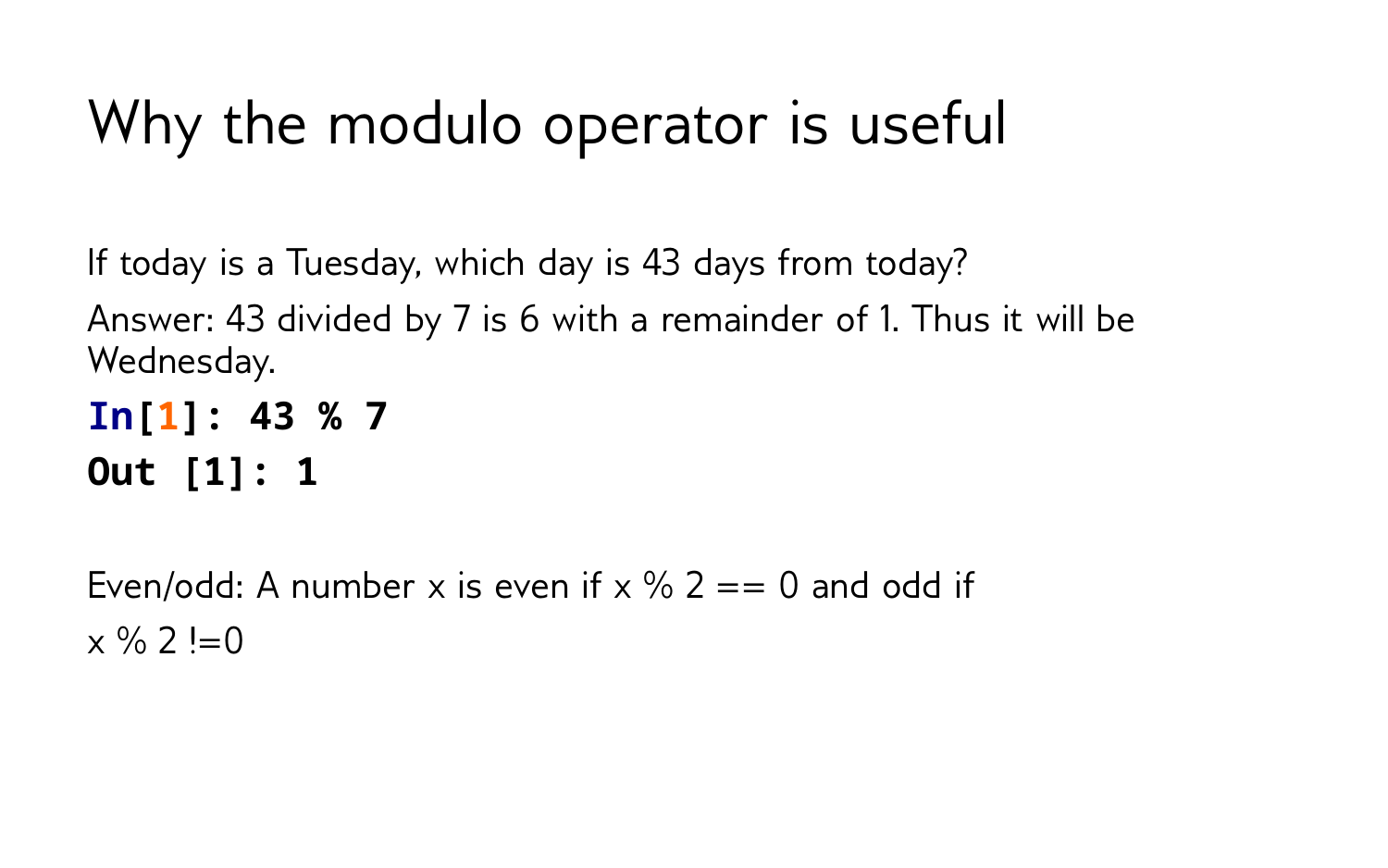

# Why the modulo operator is useful

If today is a Tuesday, which day is 43 days from today?
Answer: 43 divided by 7 is 6 with a remainder of 1. Thus it will be Wednesday.
In[1]: 43 % 7
Out [1]: 1

Even/odd: A number x is even if x % 2 == 0 and odd if
x % 2 !=0